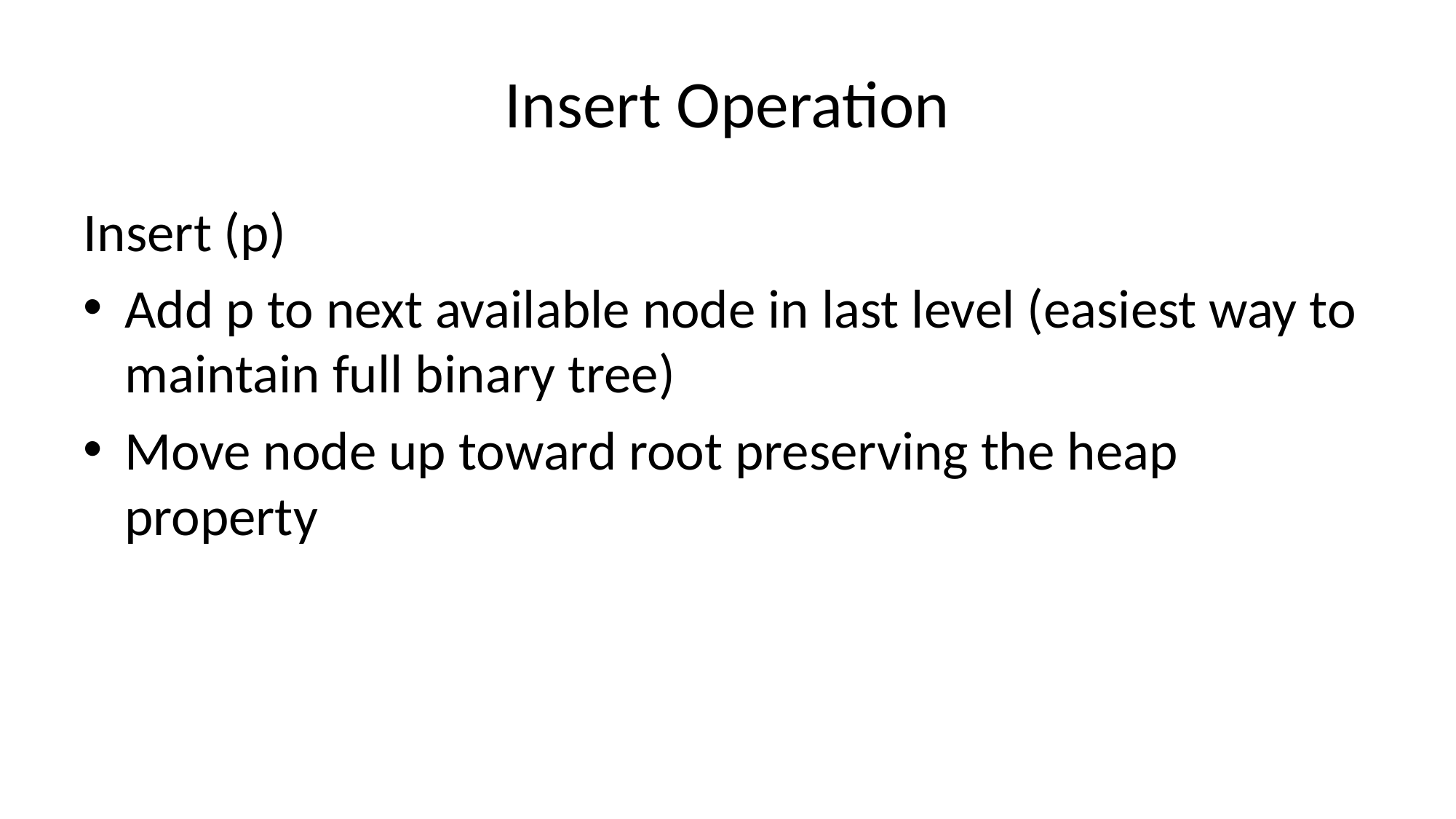

# Insert Operation
Insert (p)
Add p to next available node in last level (easiest way to maintain full binary tree)
Move node up toward root preserving the heap property